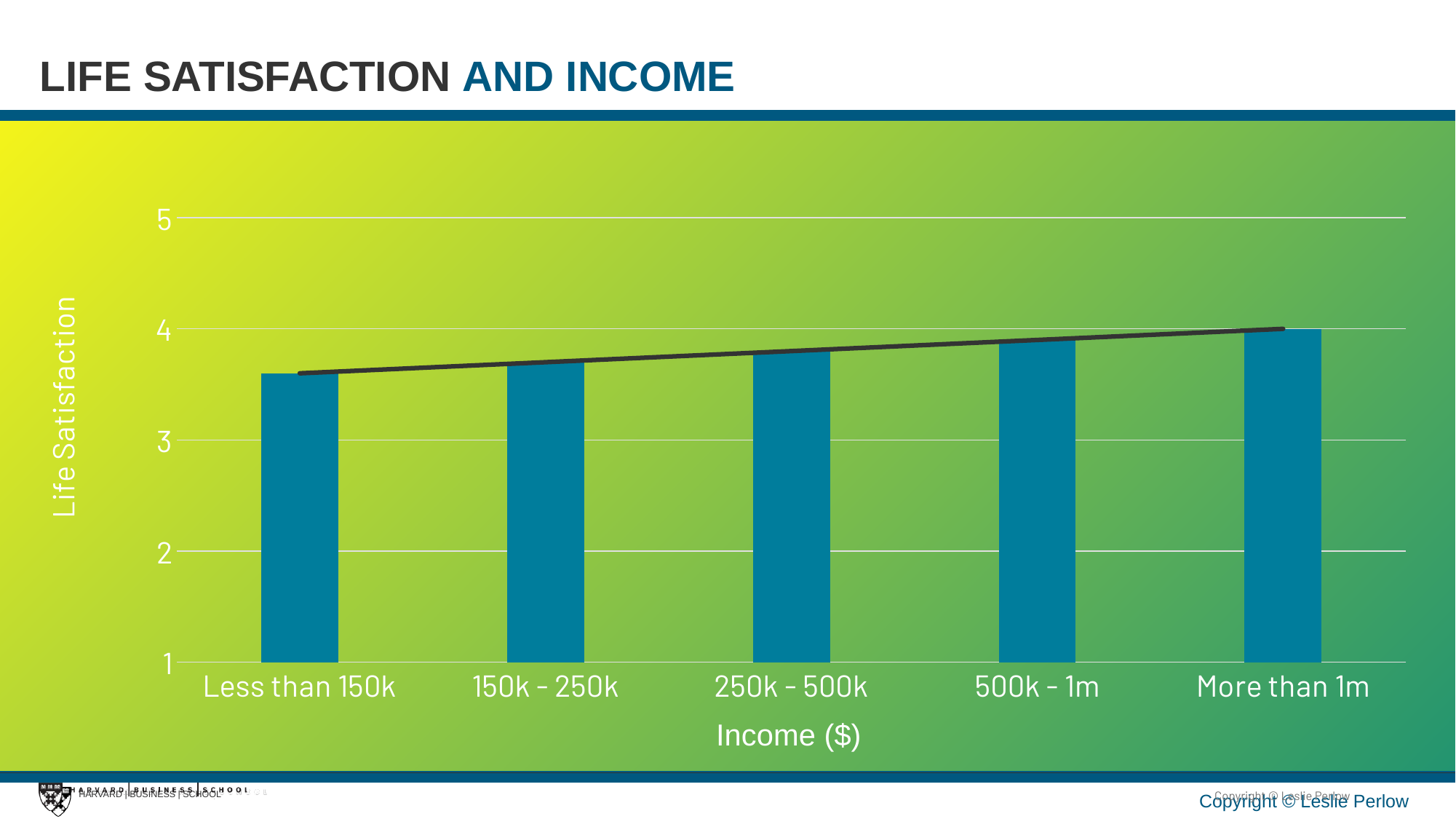

# LIFE SATISFACTION AND INCOME

### Chart

| Category | Series 1 |
|---|---|
| Less than 150k | 3.6 |
| 150k - 250k | 3.7 |
| 250k - 500k | 3.8 |
| 500k - 1m | 3.9 |
| More than 1m | 4.0 |
Income ($)